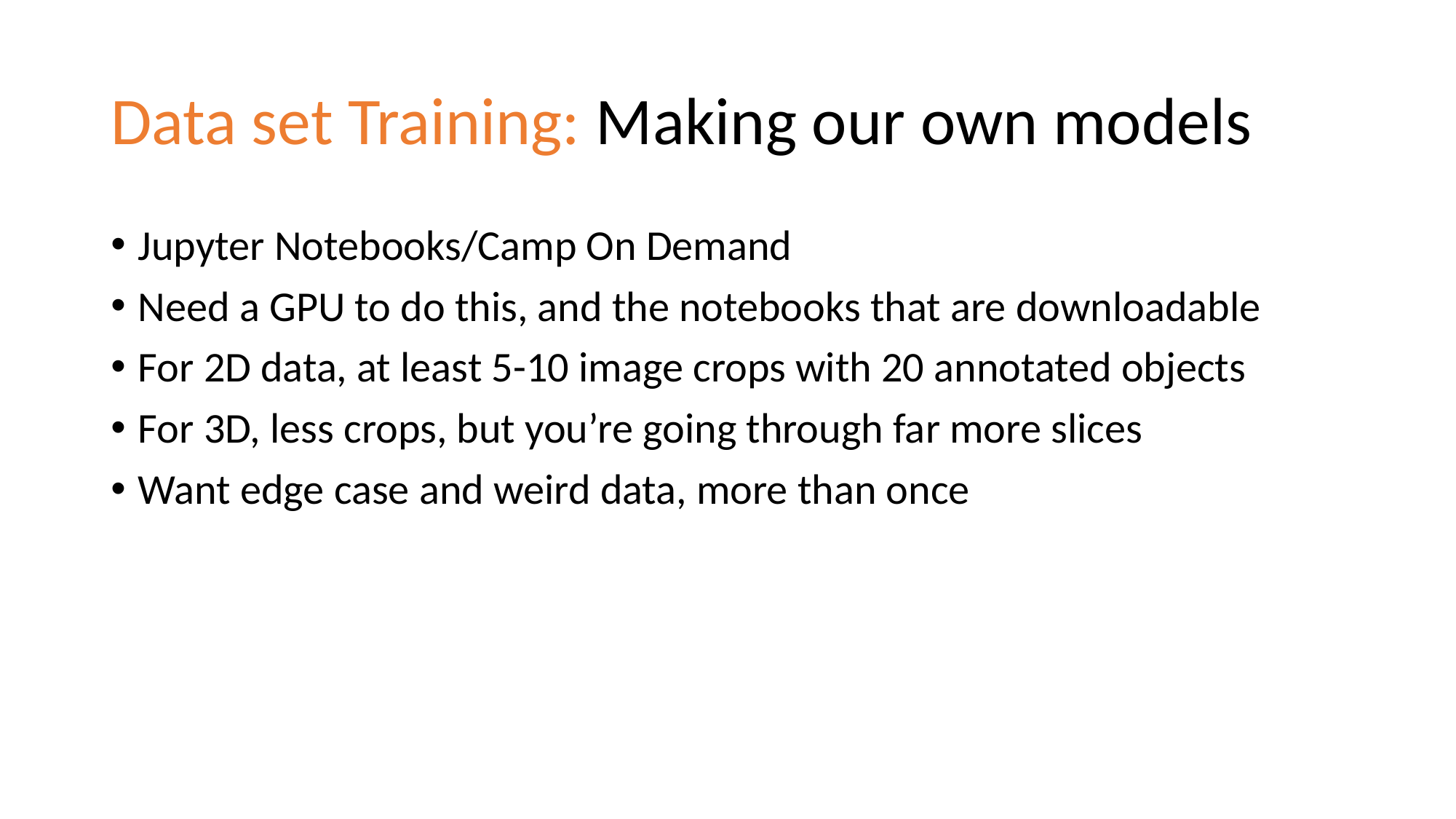

# Data set Training: Making our own models
Jupyter Notebooks/Camp On Demand
Need a GPU to do this, and the notebooks that are downloadable
For 2D data, at least 5-10 image crops with 20 annotated objects
For 3D, less crops, but you’re going through far more slices
Want edge case and weird data, more than once